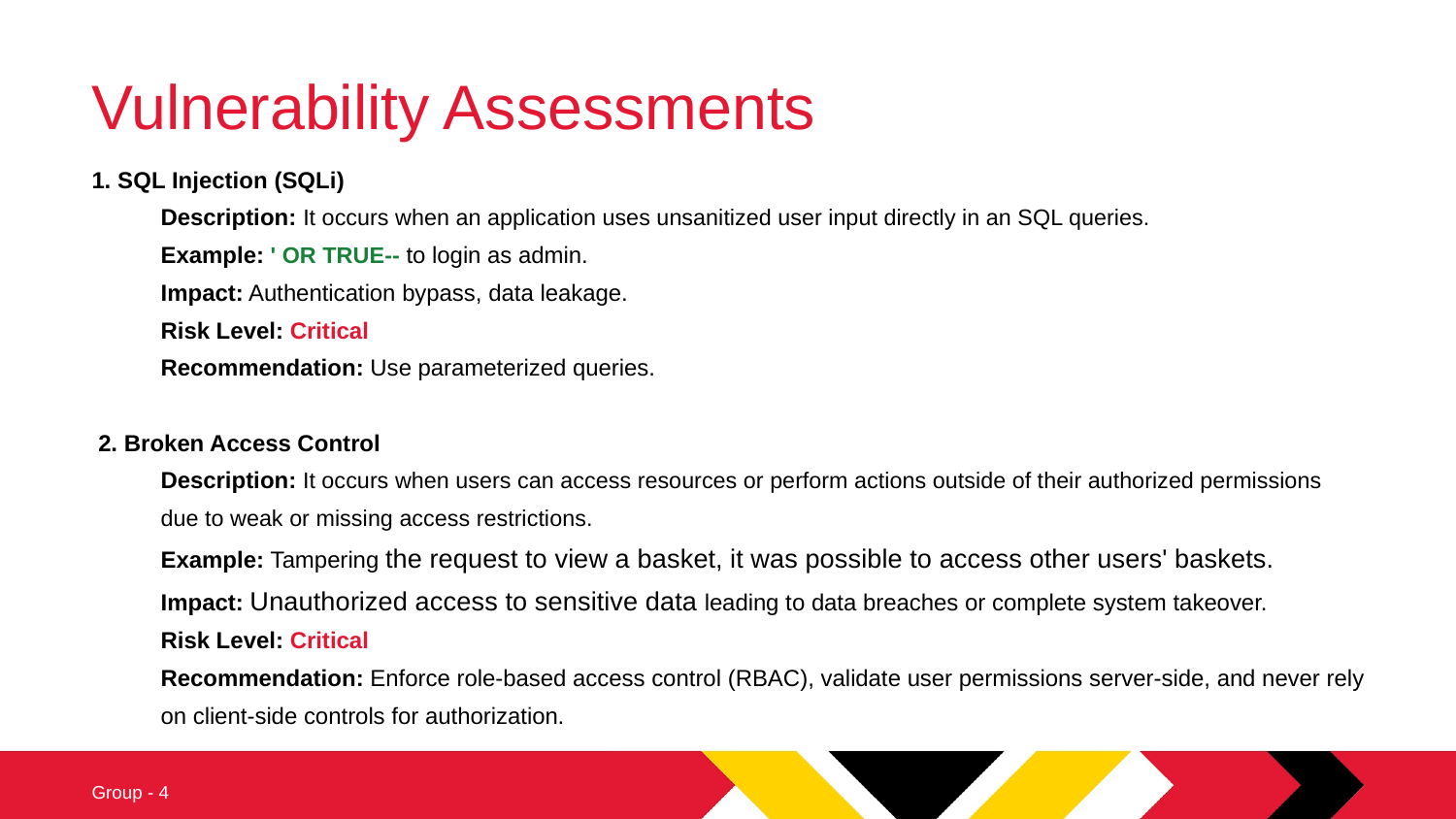

# Vulnerability Assessments
1. SQL Injection (SQLi)
Description: It occurs when an application uses unsanitized user input directly in an SQL queries.
Example: ' OR TRUE-- to login as admin.
Impact: Authentication bypass, data leakage.
Risk Level: Critical
Recommendation: Use parameterized queries.

 2. Broken Access Control
Description: It occurs when users can access resources or perform actions outside of their authorized permissions due to weak or missing access restrictions.
Example: Tampering the request to view a basket, it was possible to access other users' baskets.
Impact: Unauthorized access to sensitive data leading to data breaches or complete system takeover.
Risk Level: Critical
Recommendation: Enforce role-based access control (RBAC), validate user permissions server-side, and never rely on client-side controls for authorization.
Group - 4